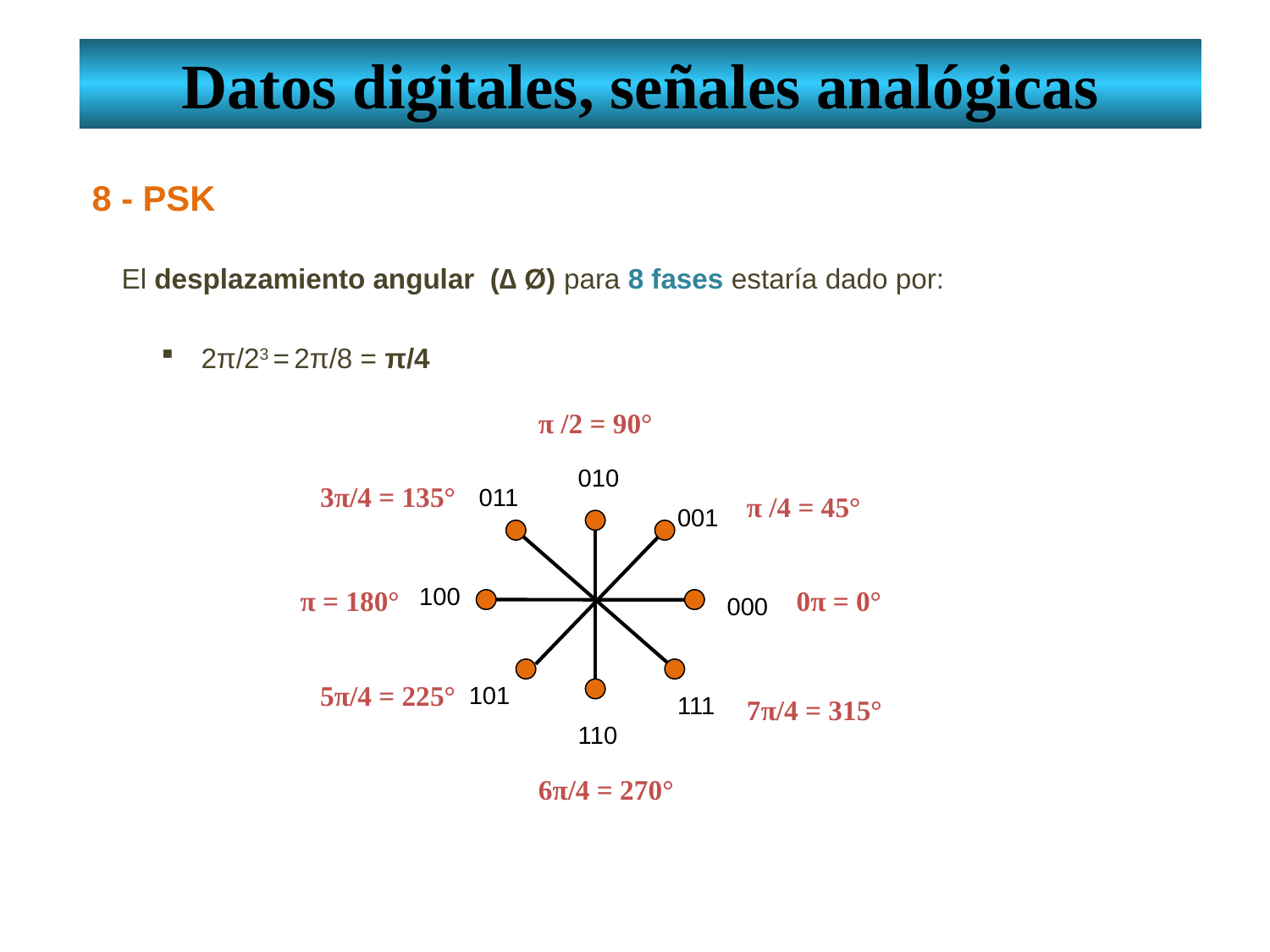

Datos digitales, señales analógicas
8 - PSK
El desplazamiento angular  (∆ Ø) para 8 fases estaría dado por:
2π/23 = 2π/8 = π/4
π /2 = 90°
010
3π/4 = 135°
011
π /4 = 45°
001

π = 180°
0π = 0°
100
000

5π/4 = 225°
101

111
7π/4 = 315°

110
6π/4 = 270°